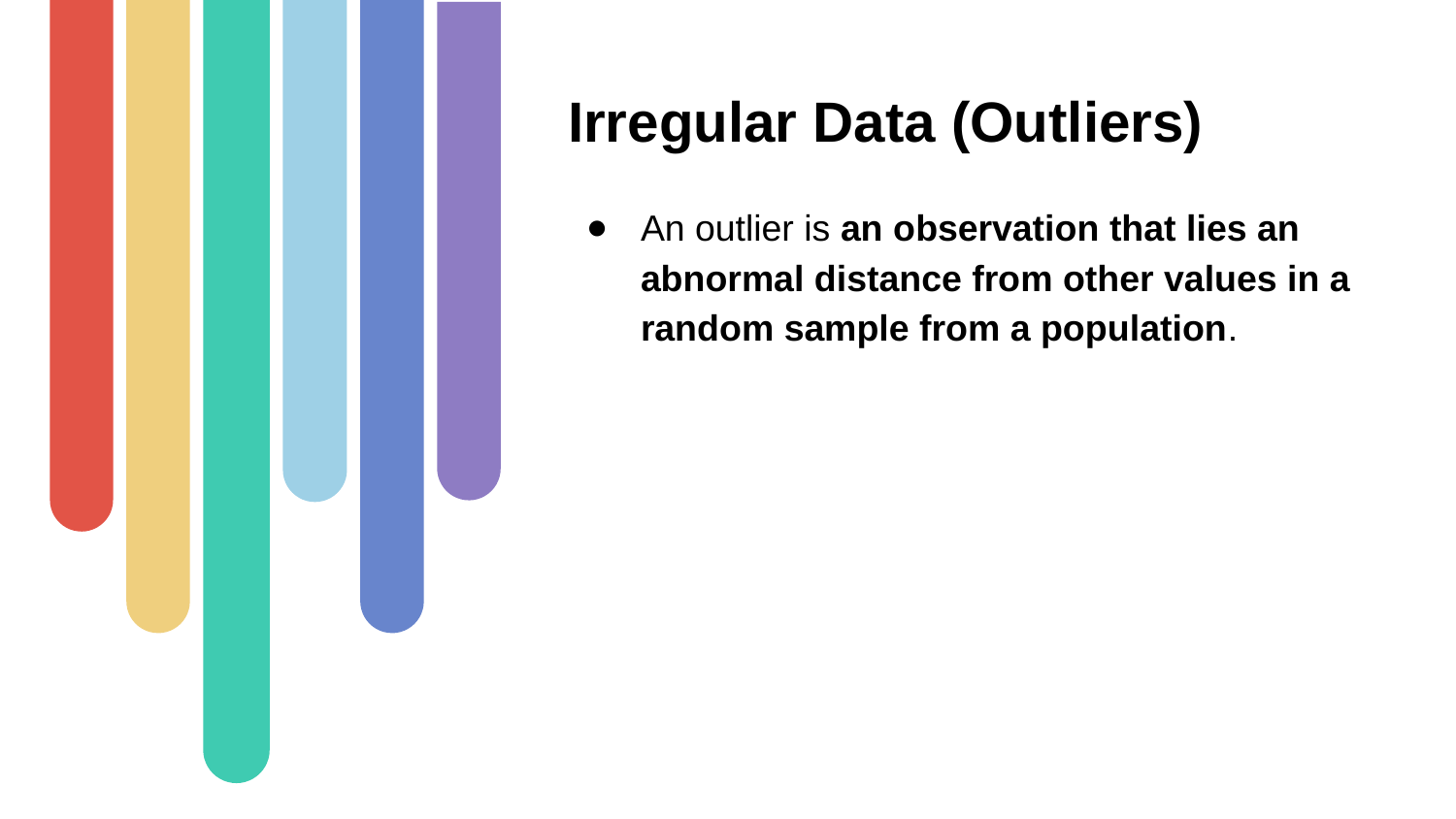

# Irregular Data (Outliers)
An outlier is an observation that lies an abnormal distance from other values in a random sample from a population.